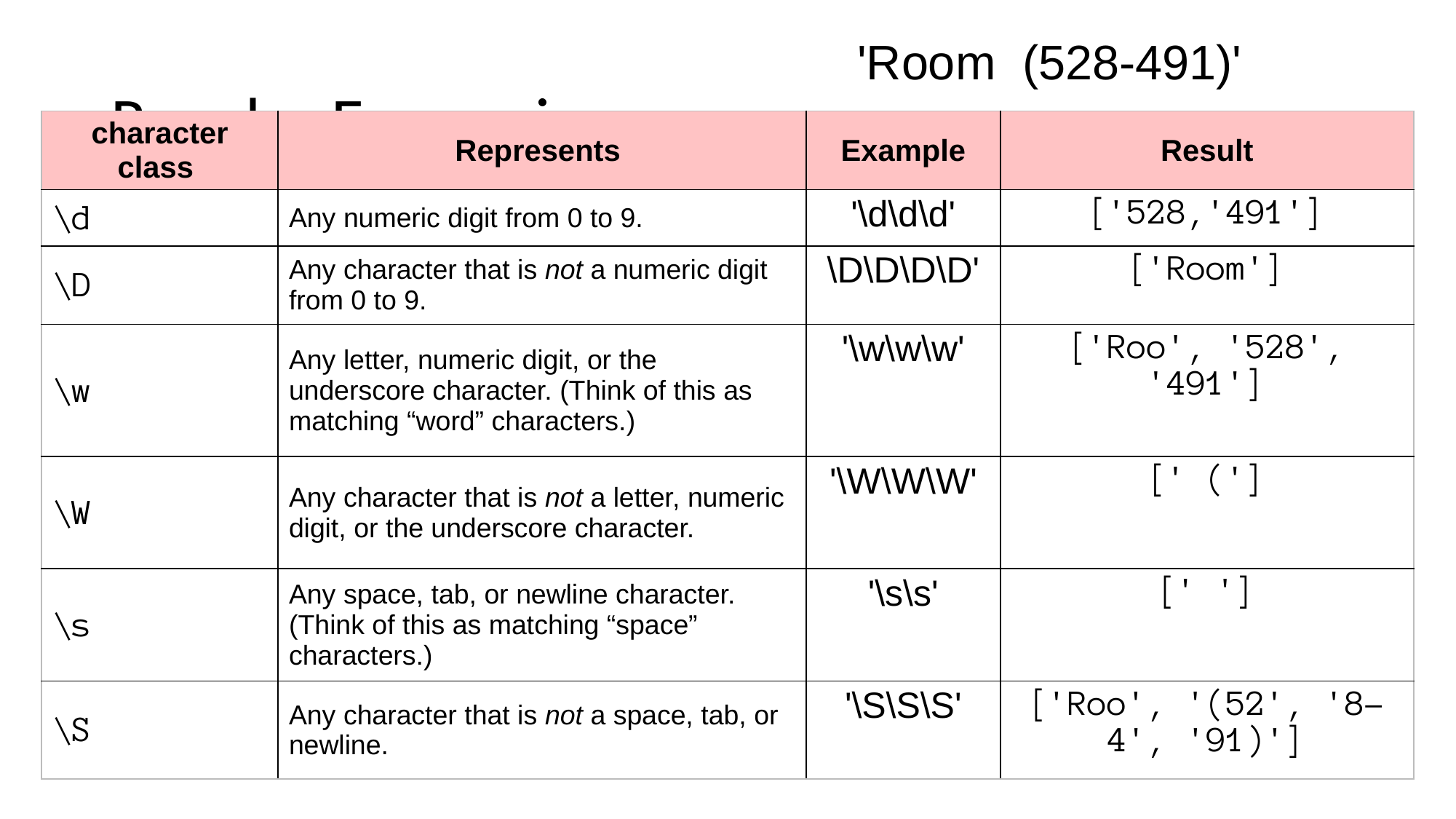

'Room  (528-491)'
# Regular Expressions
| character class | Represents | Example | Result |
| --- | --- | --- | --- |
| \d | Any numeric digit from 0 to 9. | '\d\d\d' | ['528,'491'] |
| \D | Any character that is not a numeric digit from 0 to 9. | \D\D\D\D' | ['Room'] |
| \w | Any letter, numeric digit, or the underscore character. (Think of this as matching “word” characters.) | '\w\w\w' | ['Roo', '528', '491'] |
| \W | Any character that is not a letter, numeric digit, or the underscore character. | '\W\W\W' | [' ('] |
| \s | Any space, tab, or newline character. (Think of this as matching “space” characters.) | '\s\s' | [' '] |
| \S | Any character that is not a space, tab, or newline. | '\S\S\S' | ['Roo', '(52', '8-4', '91)'] |